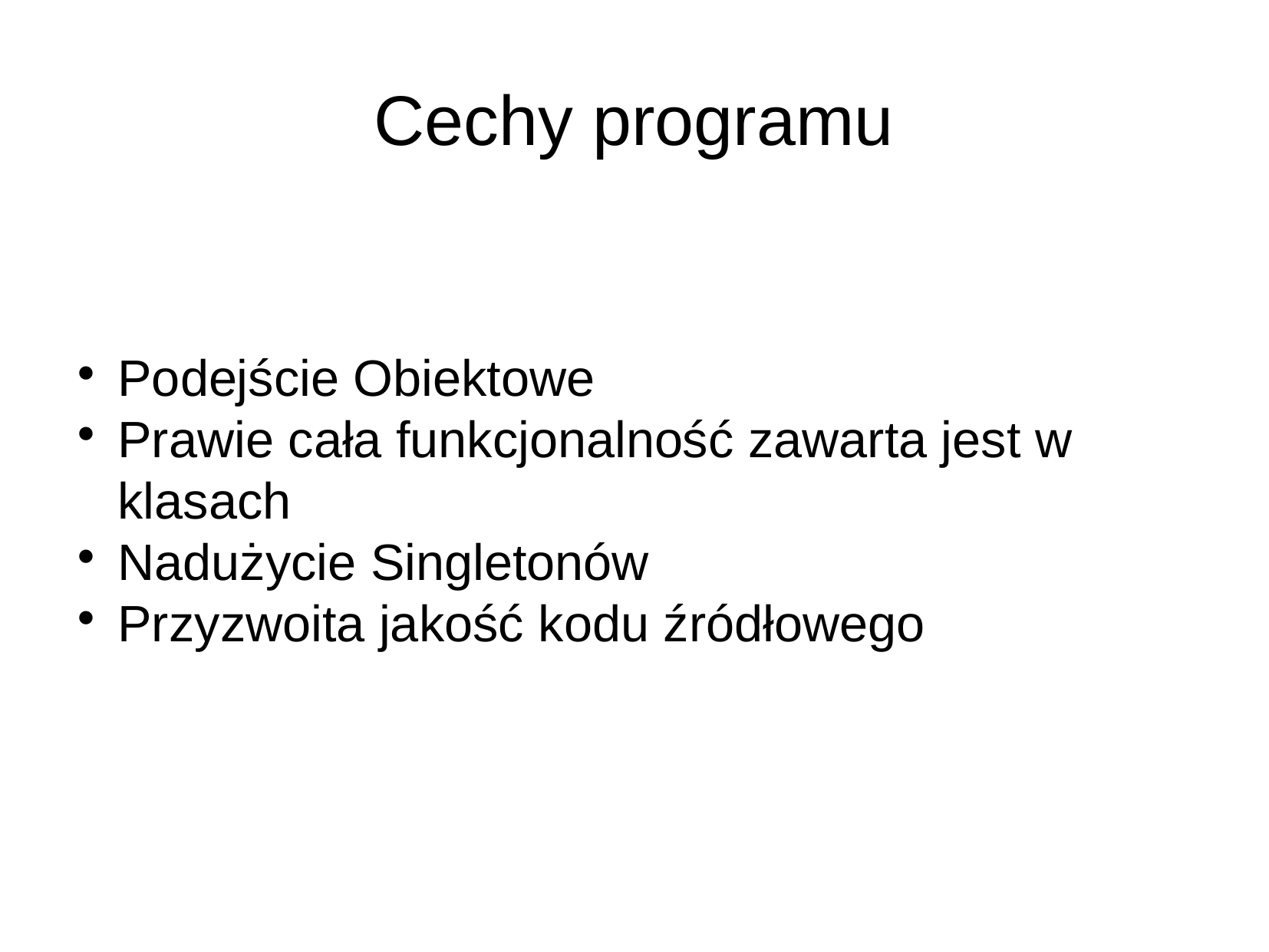

Cechy programu
Podejście Obiektowe
Prawie cała funkcjonalność zawarta jest w klasach
Nadużycie Singletonów
Przyzwoita jakość kodu źródłowego